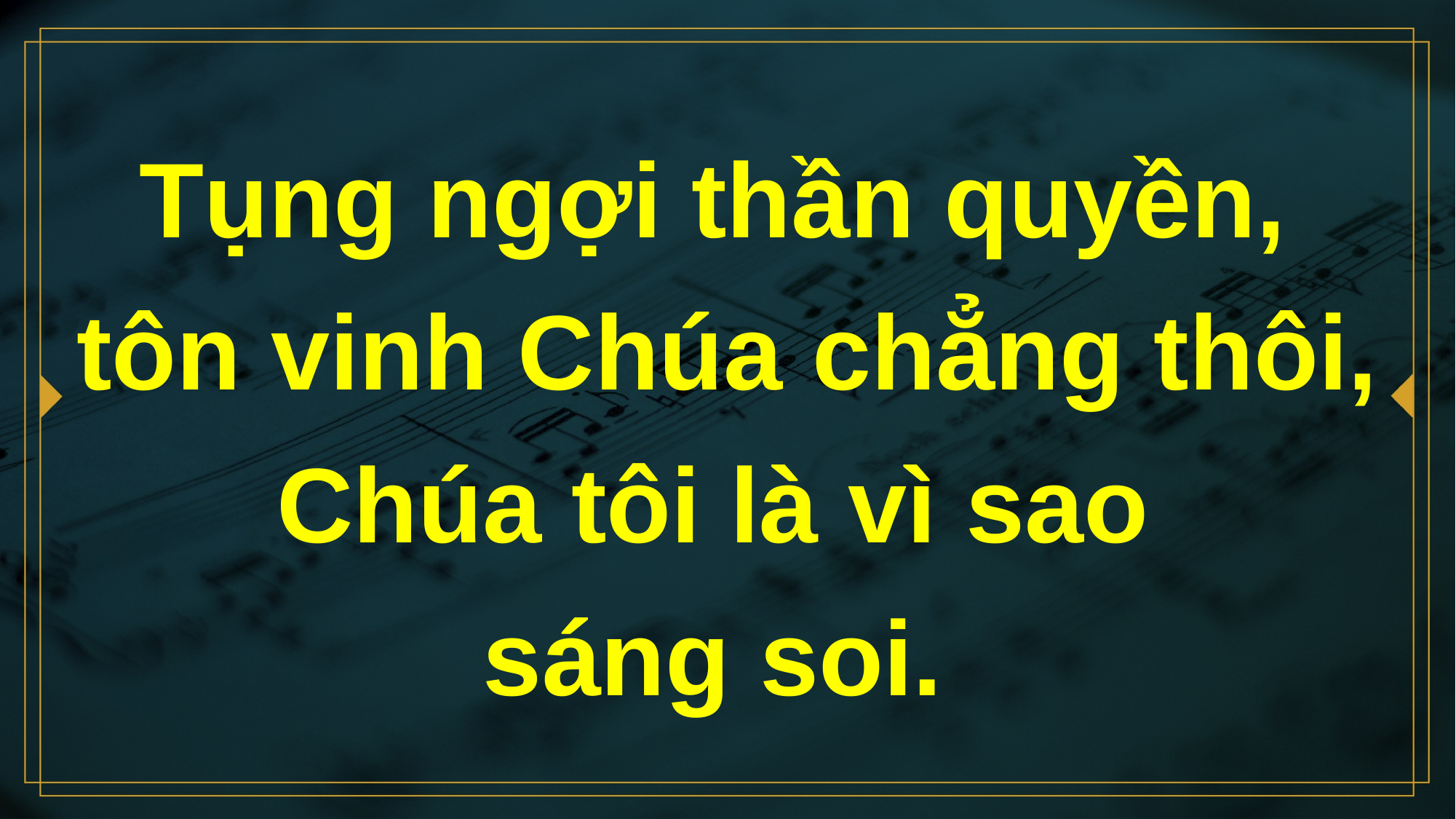

# Tụng ngợi thần quyền, tôn vinh Chúa chẳng thôi, Chúa tôi là vì sao sáng soi.